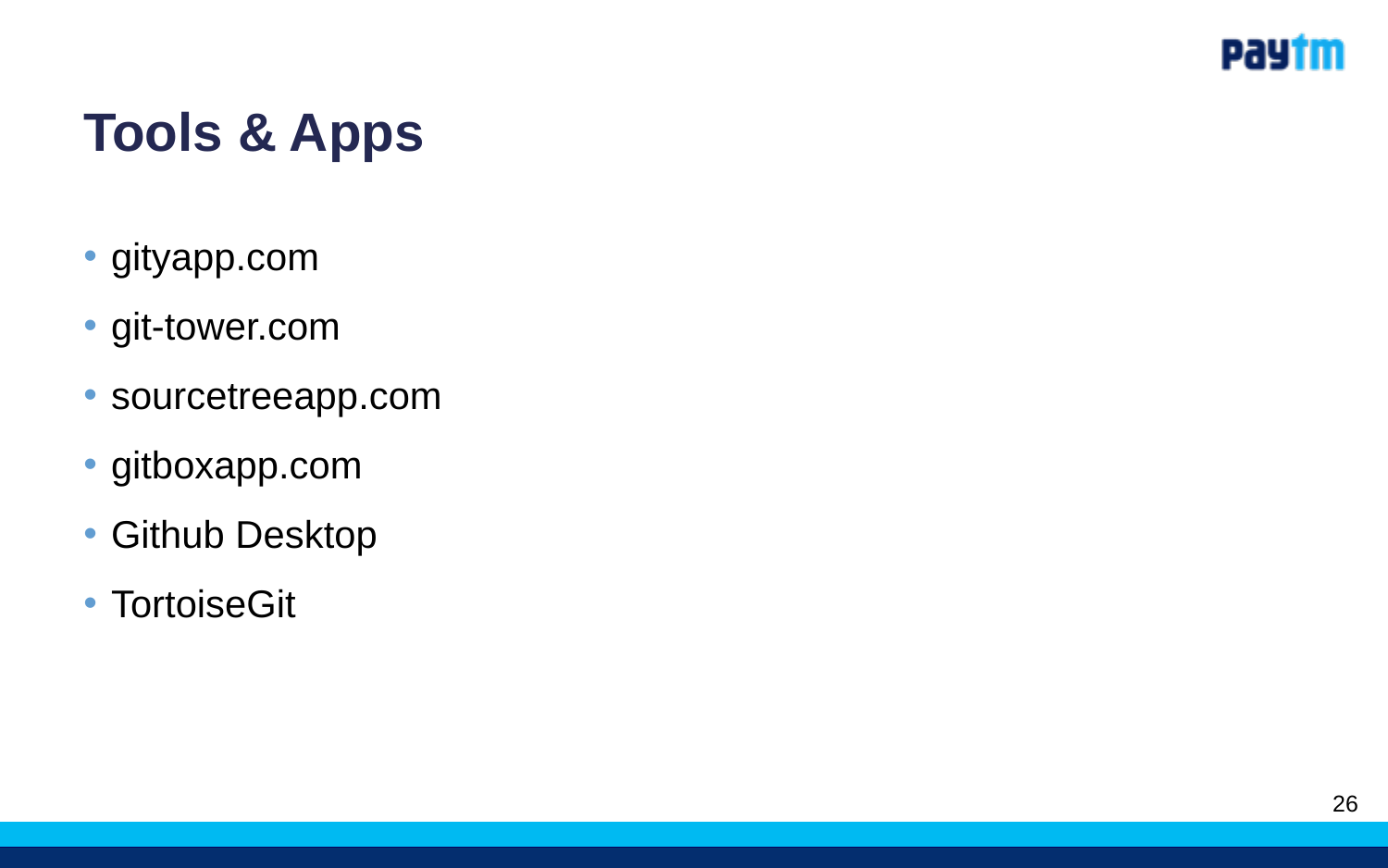

# Tools & Apps
gityapp.com
git-tower.com
sourcetreeapp.com
gitboxapp.com
Github Desktop
TortoiseGit

26